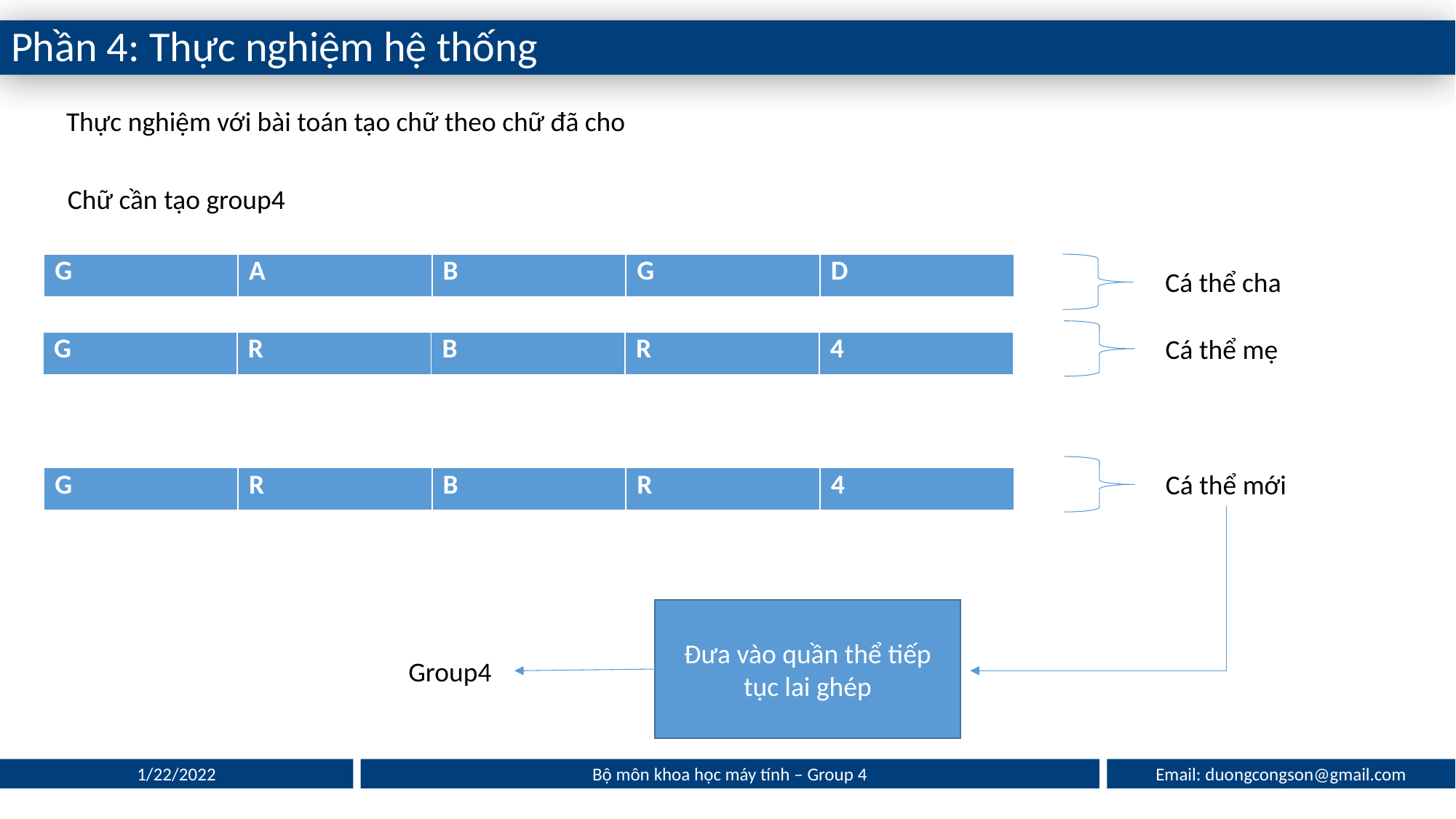

Phần 4: Thực nghiệm hệ thống
Thực nghiệm với bài toán tạo chữ theo chữ đã cho
Chữ cần tạo group4
| G | A | B | G | D |
| --- | --- | --- | --- | --- |

Cá thể cha

Cá thể mẹ
| G | R | B | R | 4 |
| --- | --- | --- | --- | --- |

Cá thể mới
| G | R | B | R | 4 |
| --- | --- | --- | --- | --- |
Đưa vào quần thể tiếp tục lai ghép
Group4
Email: duongcongson@gmail.com
1/22/2022
Bộ môn khoa học máy tính – Group 4